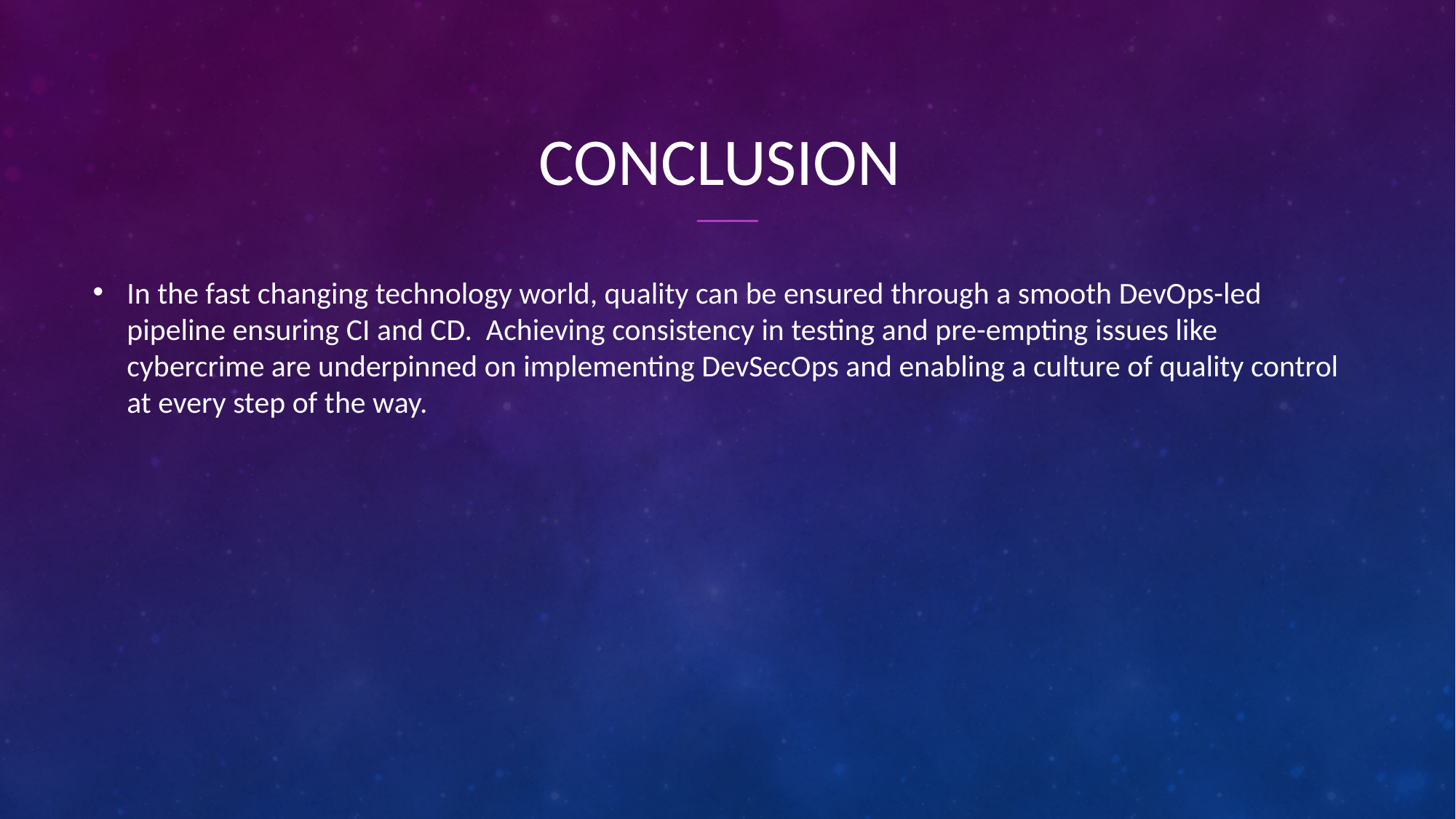

# Conclusion
In the fast changing technology world, quality can be ensured through a smooth DevOps-led pipeline ensuring CI and CD.  Achieving consistency in testing and pre-empting issues like cybercrime are underpinned on implementing DevSecOps and enabling a culture of quality control at every step of the way.